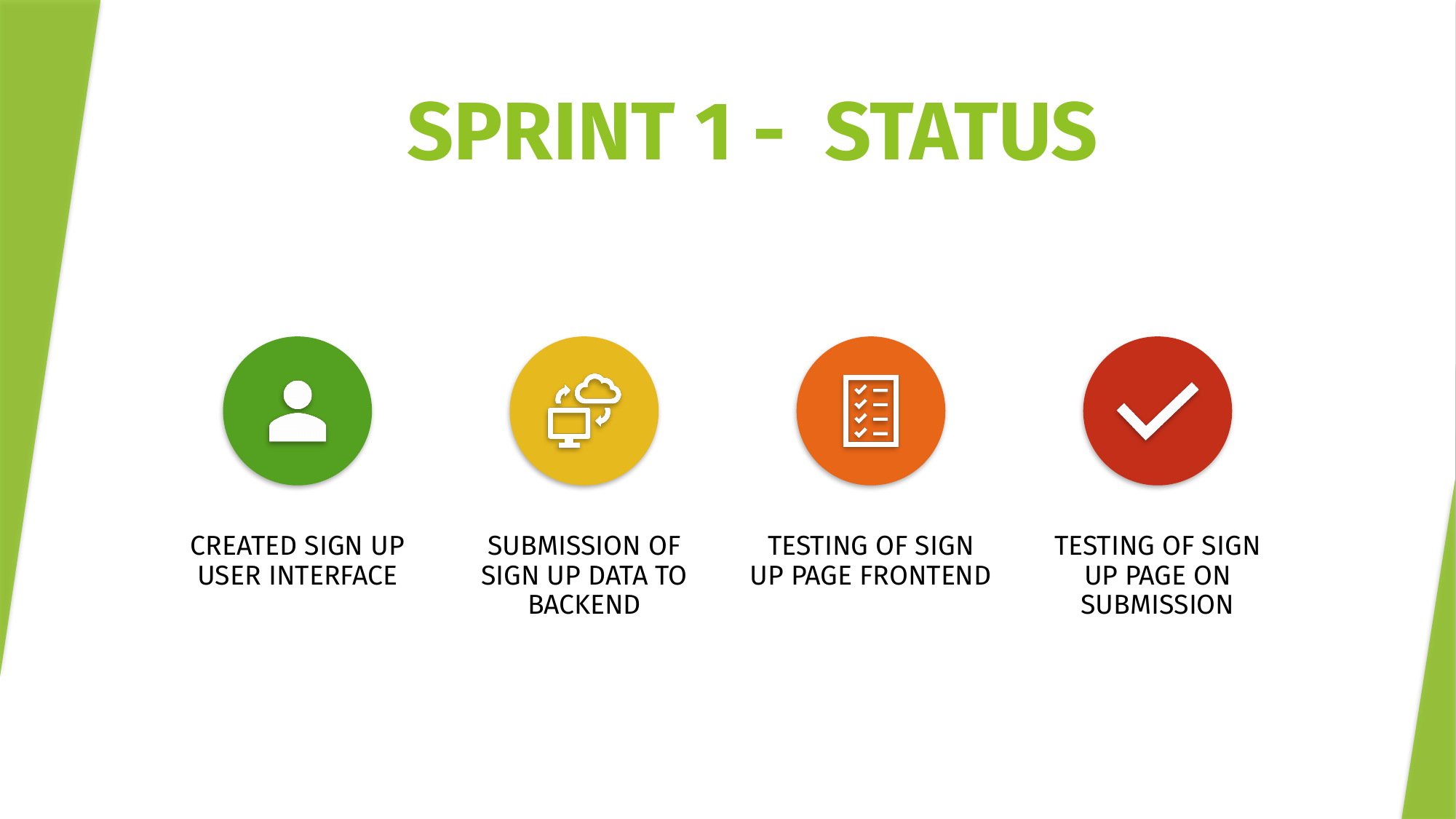

# SPRINT 1 -  STATUS
Created Sign Up User interface
Submission of Sign Up data to backend
Testing of Sign Up page frontend
Testing of Sign Up Page on submission